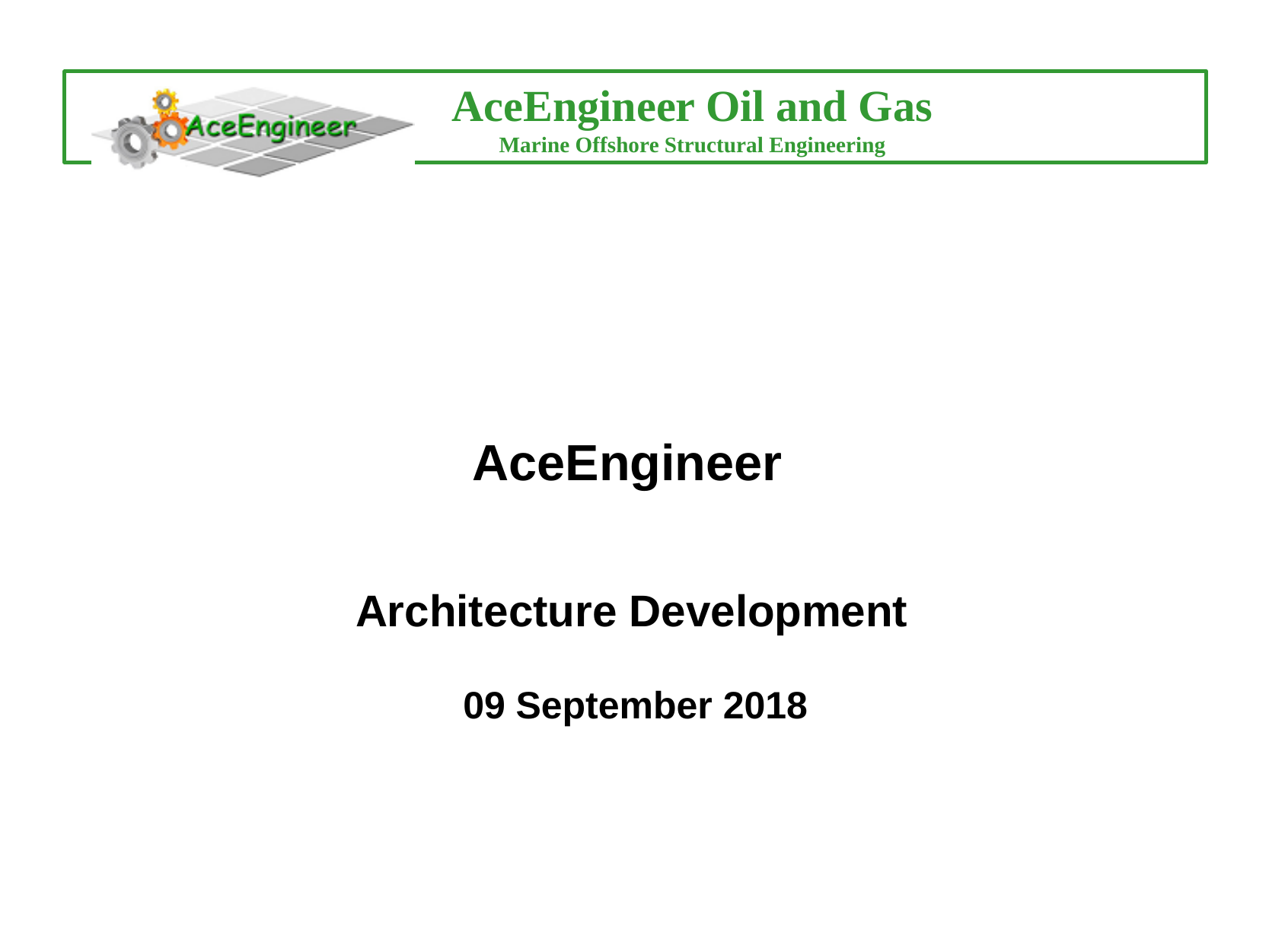

#
AceEngineer
Architecture Development
09 September 2018